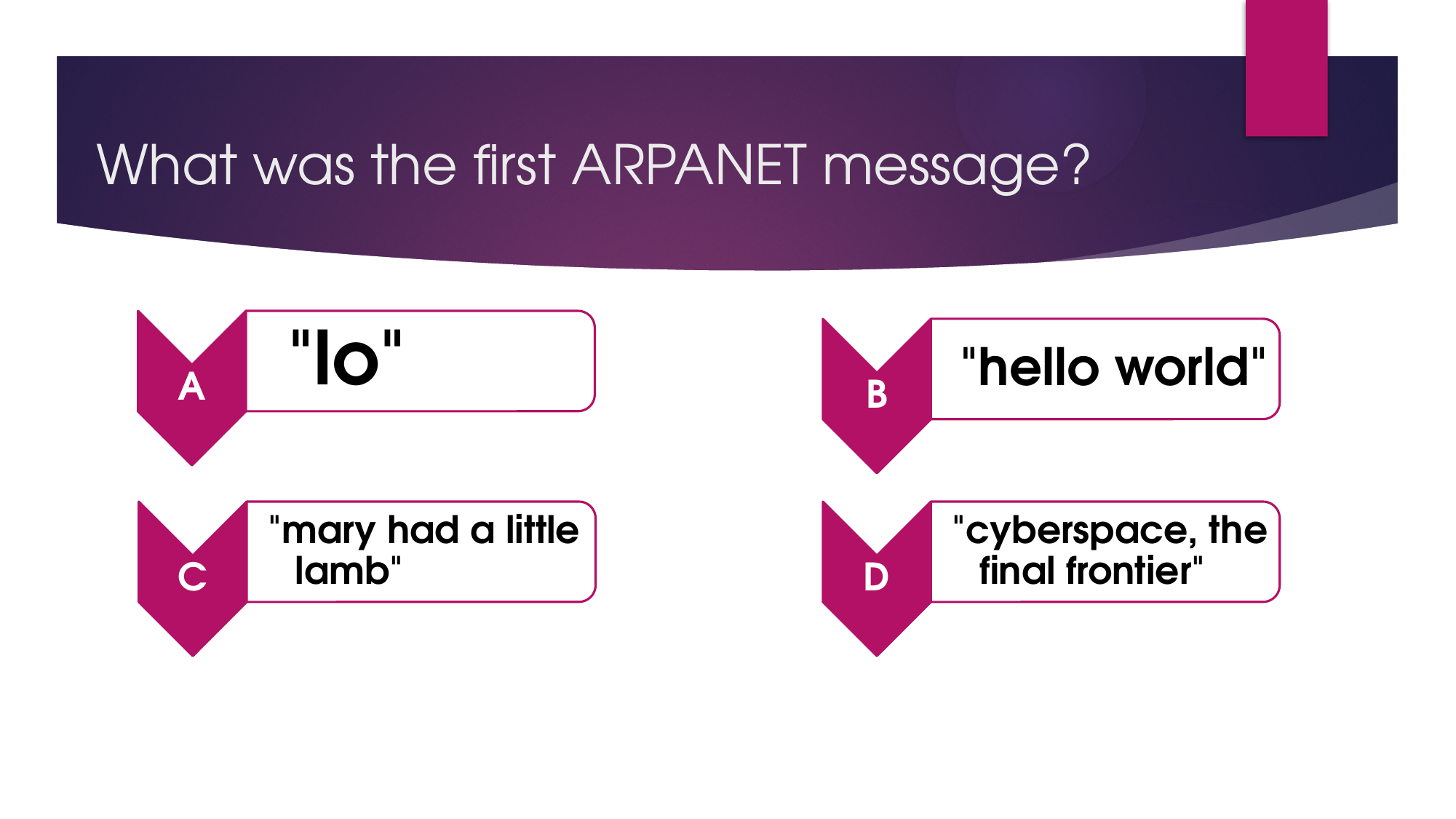

# What was the first ARPANET message?
A
"lo"
B
"hello world"
C
"mary had a little lamb"
D
"cyberspace, the final frontier"